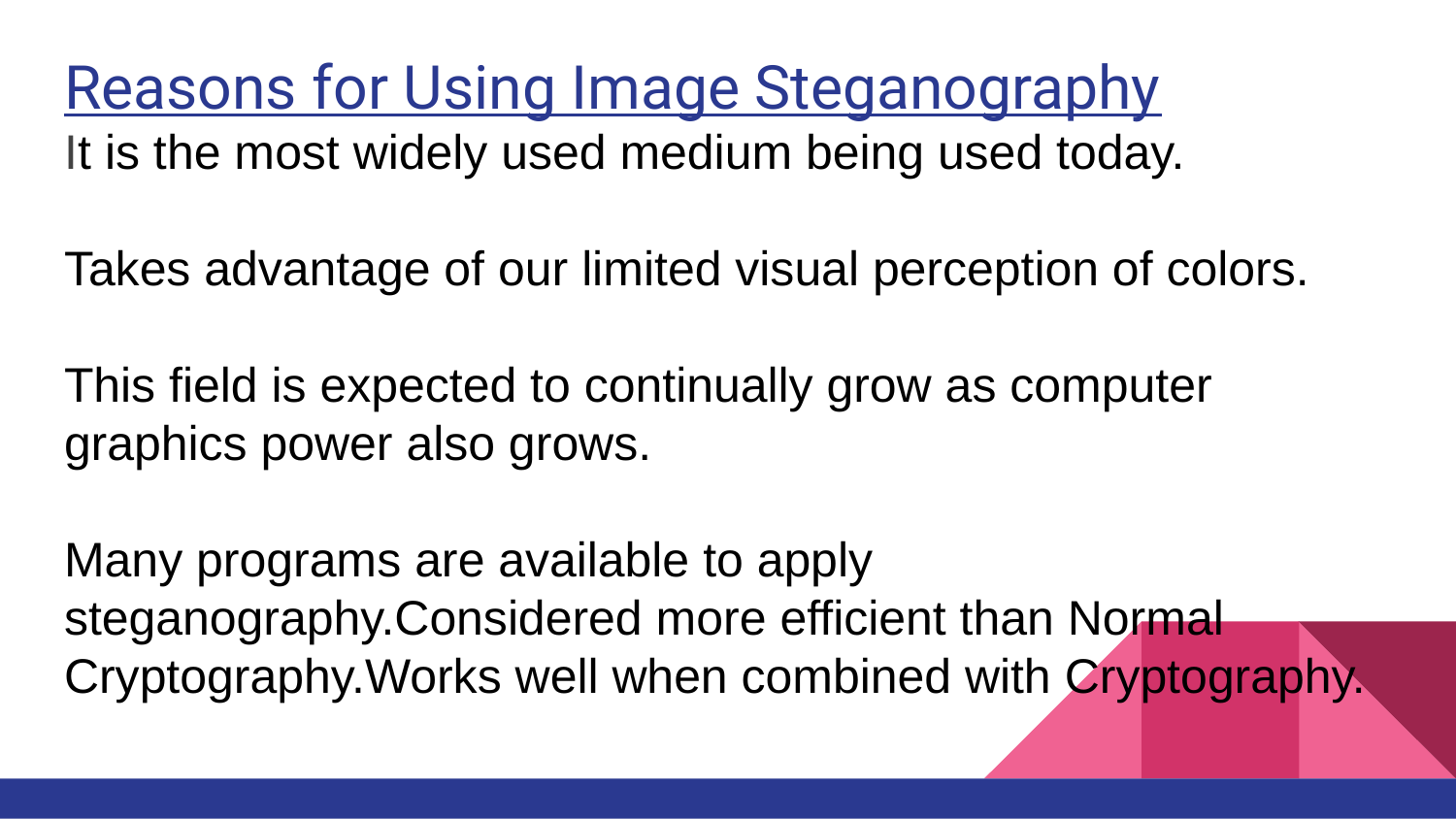

# Reasons for Using Image Steganography
It is the most widely used medium being used today.

Takes advantage of our limited visual perception of colors.

This field is expected to continually grow as computer graphics power also grows.

Many programs are available to apply steganography.Considered more efficient than Normal Cryptography.Works well when combined with Cryptography.